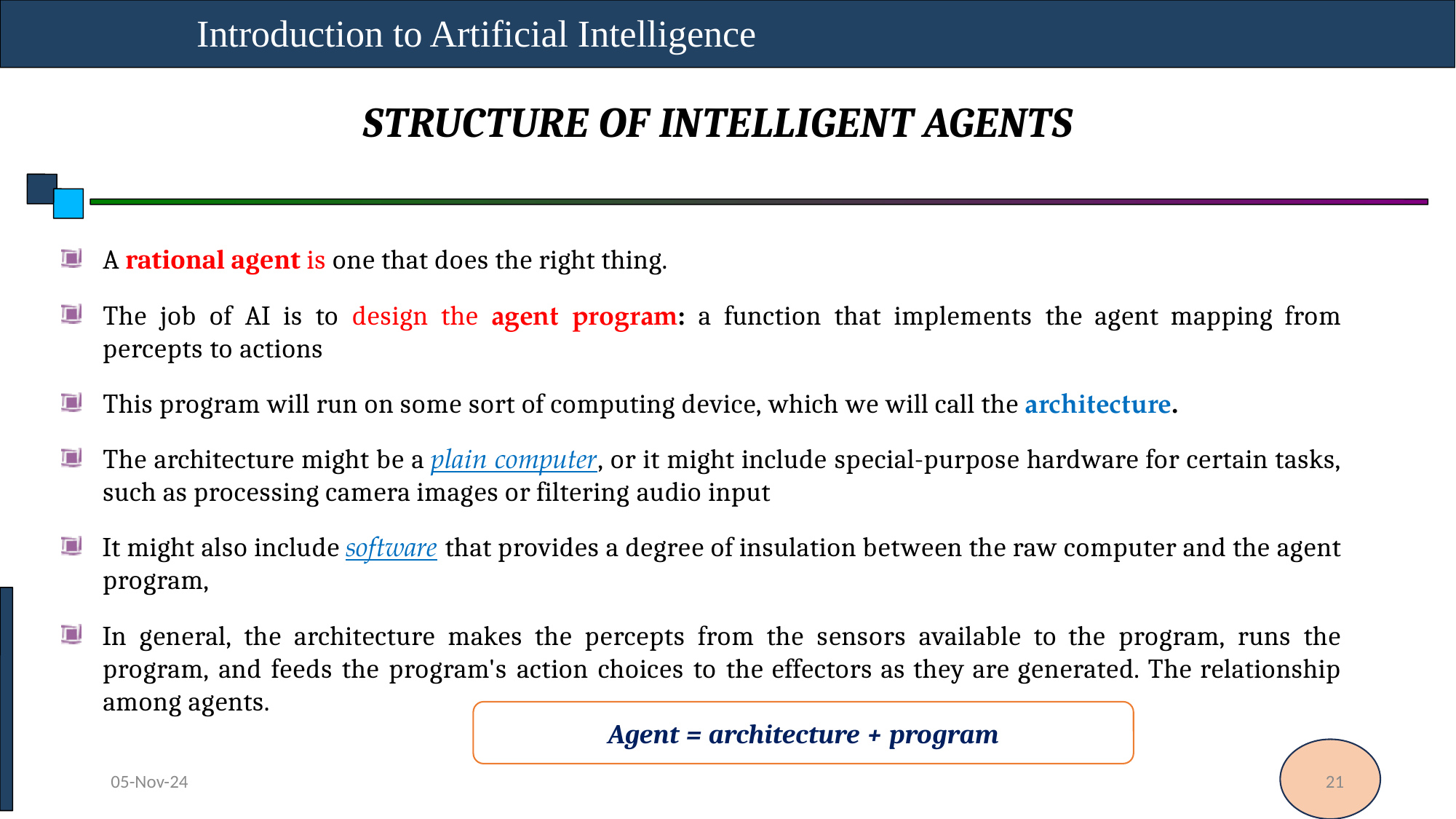

Introduction to Artificial Intelligence
STRUCTURE OF INTELLIGENT AGENTS

A rational agent is one that does the right thing.
The job of AI is to design the agent program: a function that implements the agent mapping from percepts to actions
This program will run on some sort of computing device, which we will call the architecture.
The architecture might be a plain computer, or it might include special-purpose hardware for certain tasks, such as processing camera images or filtering audio input
It might also include software that provides a degree of insulation between the raw computer and the agent program,
In general, the architecture makes the percepts from the sensors available to the program, runs the program, and feeds the program's action choices to the effectors as they are generated. The relationship among agents.

Agent = architecture + program
05-Nov-24
21